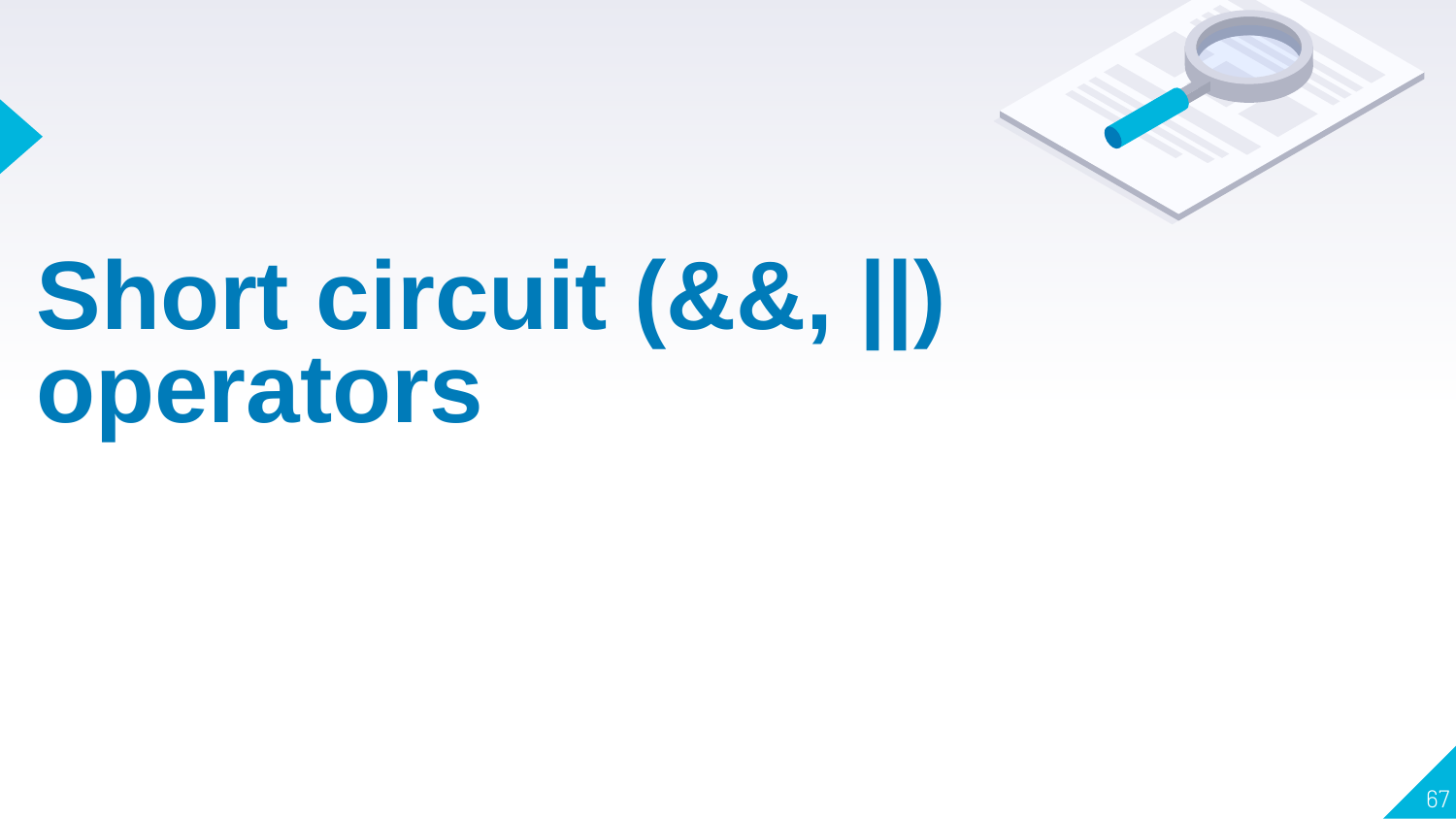

# Short circuit (&&, ||) operators
67